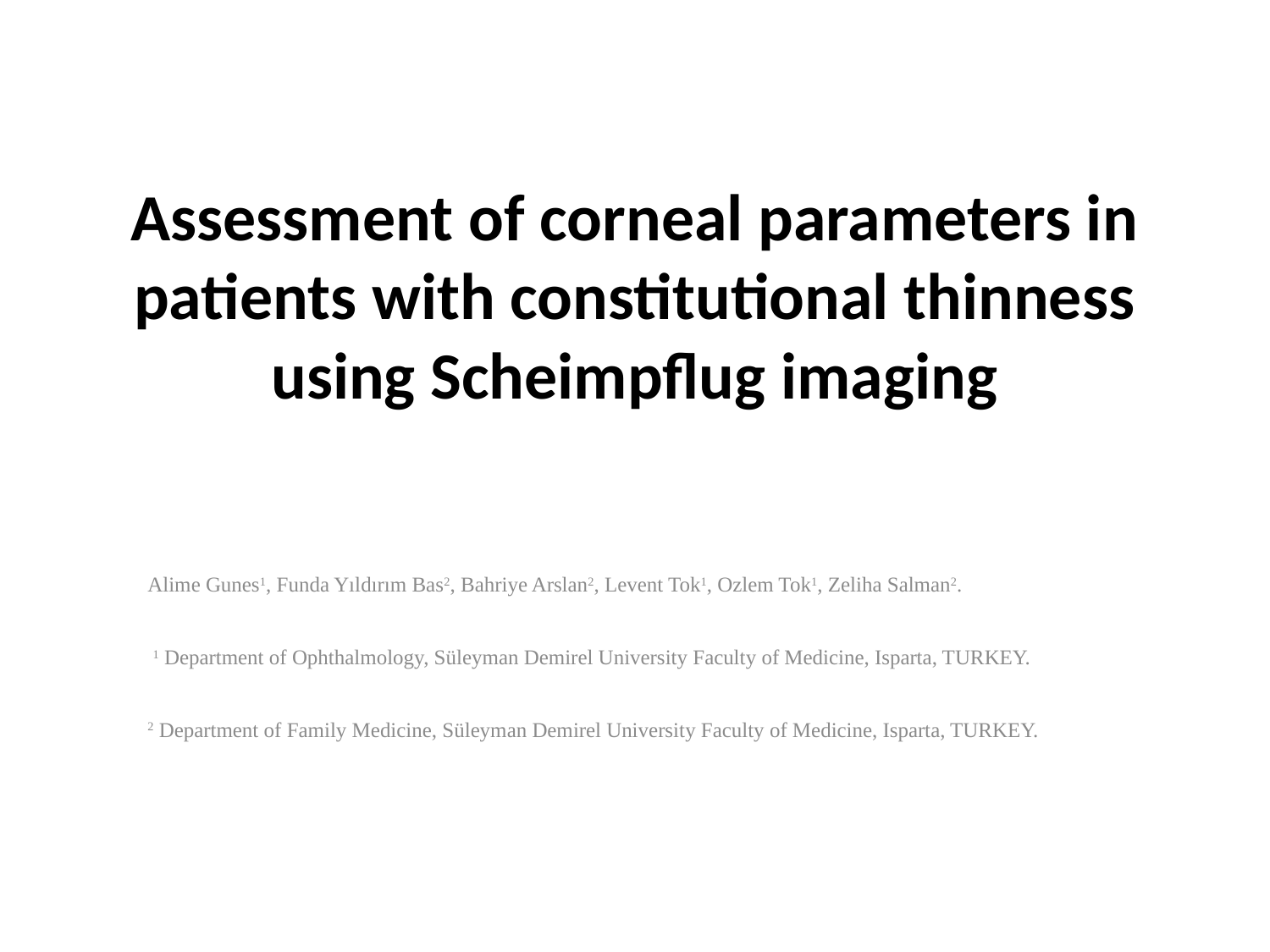

# Assessment of corneal parameters in patients with constitutional thinness using Scheimpflug imaging
Alime Gunes1, Funda Yıldırım Bas2, Bahriye Arslan2, Levent Tok1, Ozlem Tok1, Zeliha Salman2.
 1 Department of Ophthalmology, Süleyman Demirel University Faculty of Medicine, Isparta, TURKEY.
2 Department of Family Medicine, Süleyman Demirel University Faculty of Medicine, Isparta, TURKEY.